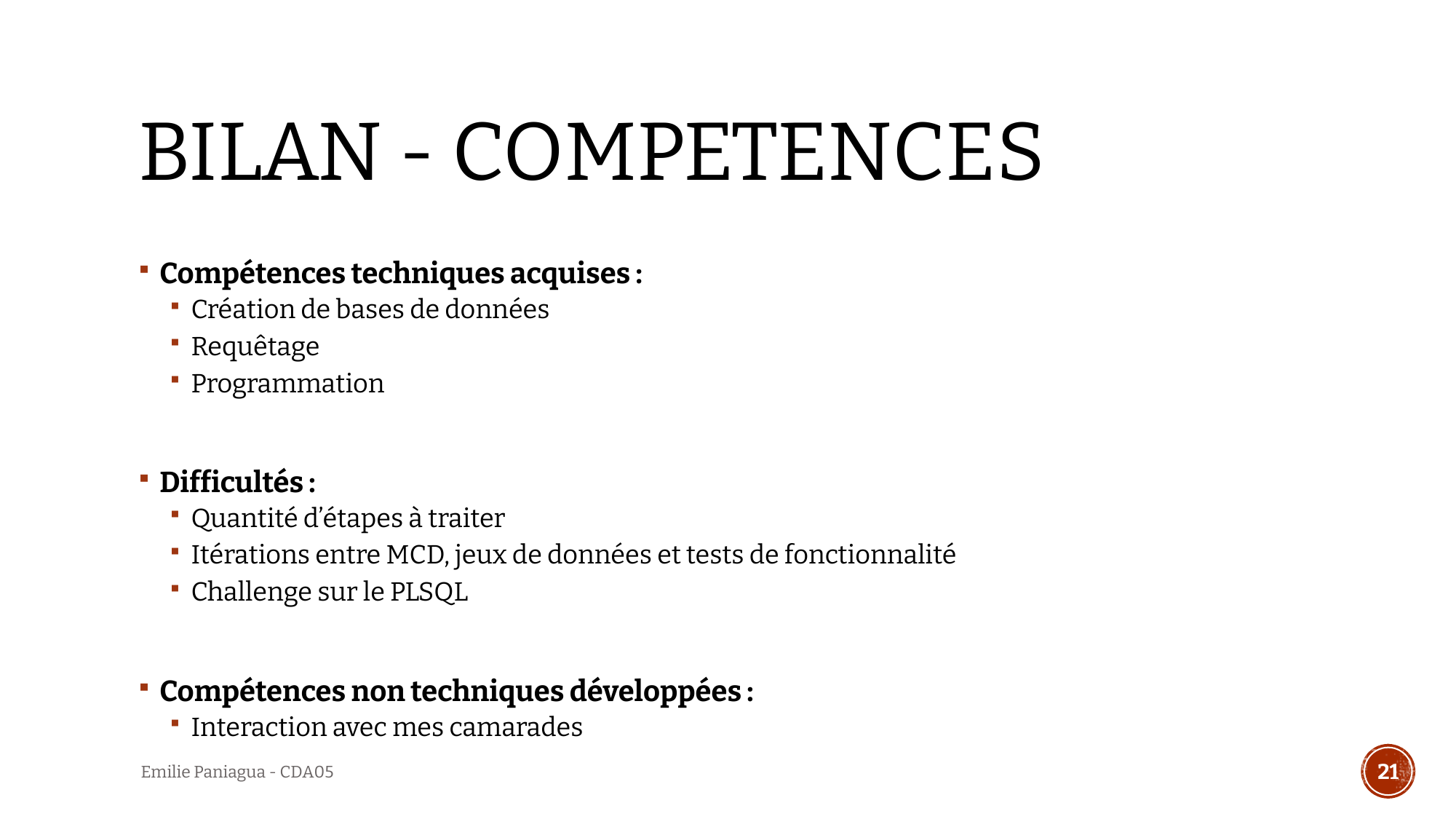

# Bilan - Competences
Compétences techniques acquises :
Création de bases de données
Requêtage
Programmation

Difficultés :
Quantité d’étapes à traiter
Itérations entre MCD, jeux de données et tests de fonctionnalité
Challenge sur le PLSQL

Compétences non techniques développées :
Interaction avec mes camarades
Emilie Paniagua - CDA05
21